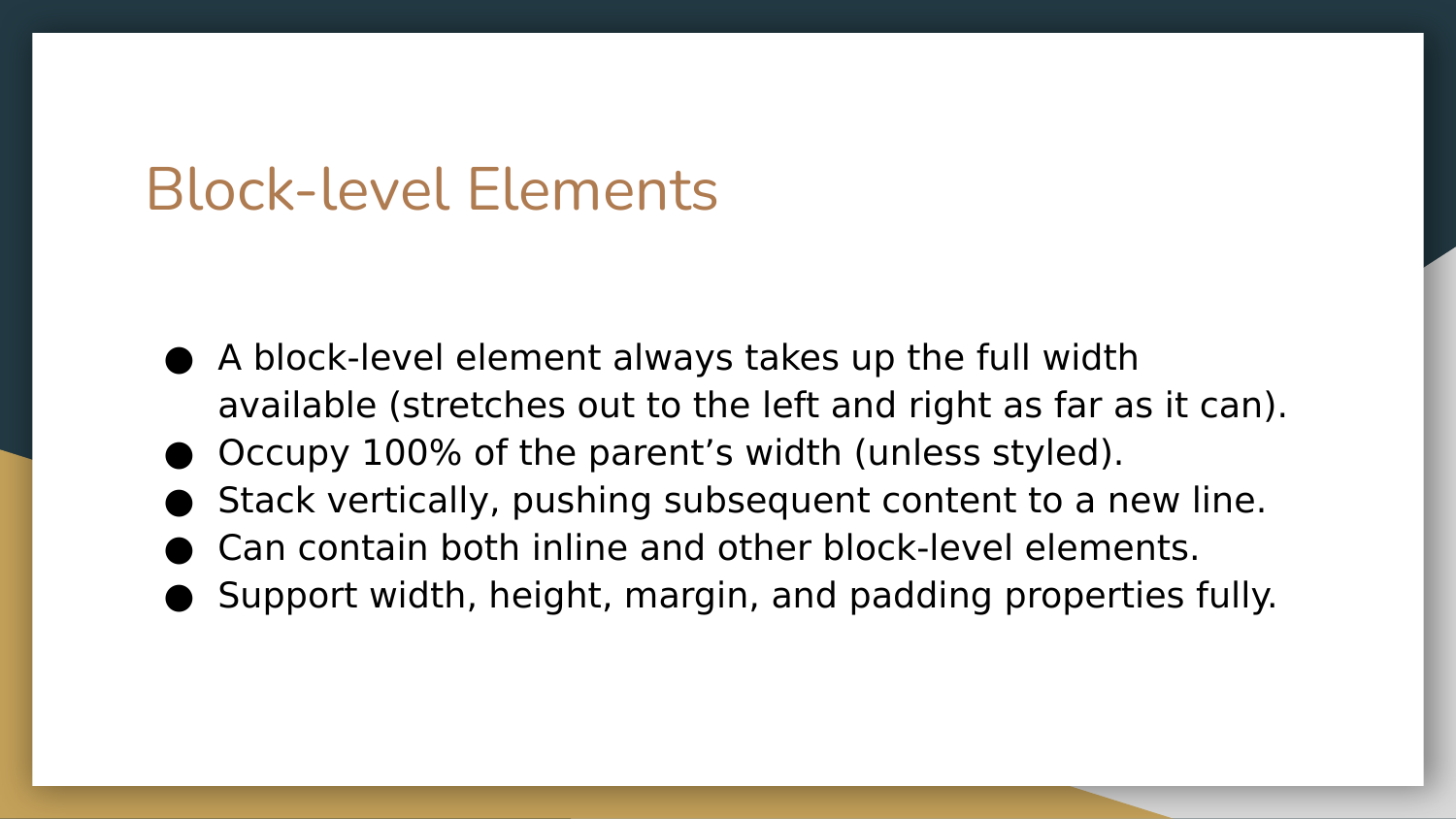

# Block-level Elements
A block-level element always takes up the full width available (stretches out to the left and right as far as it can).
Occupy 100% of the parent’s width (unless styled).
Stack vertically, pushing subsequent content to a new line.
Can contain both inline and other block-level elements.
Support width, height, margin, and padding properties fully.